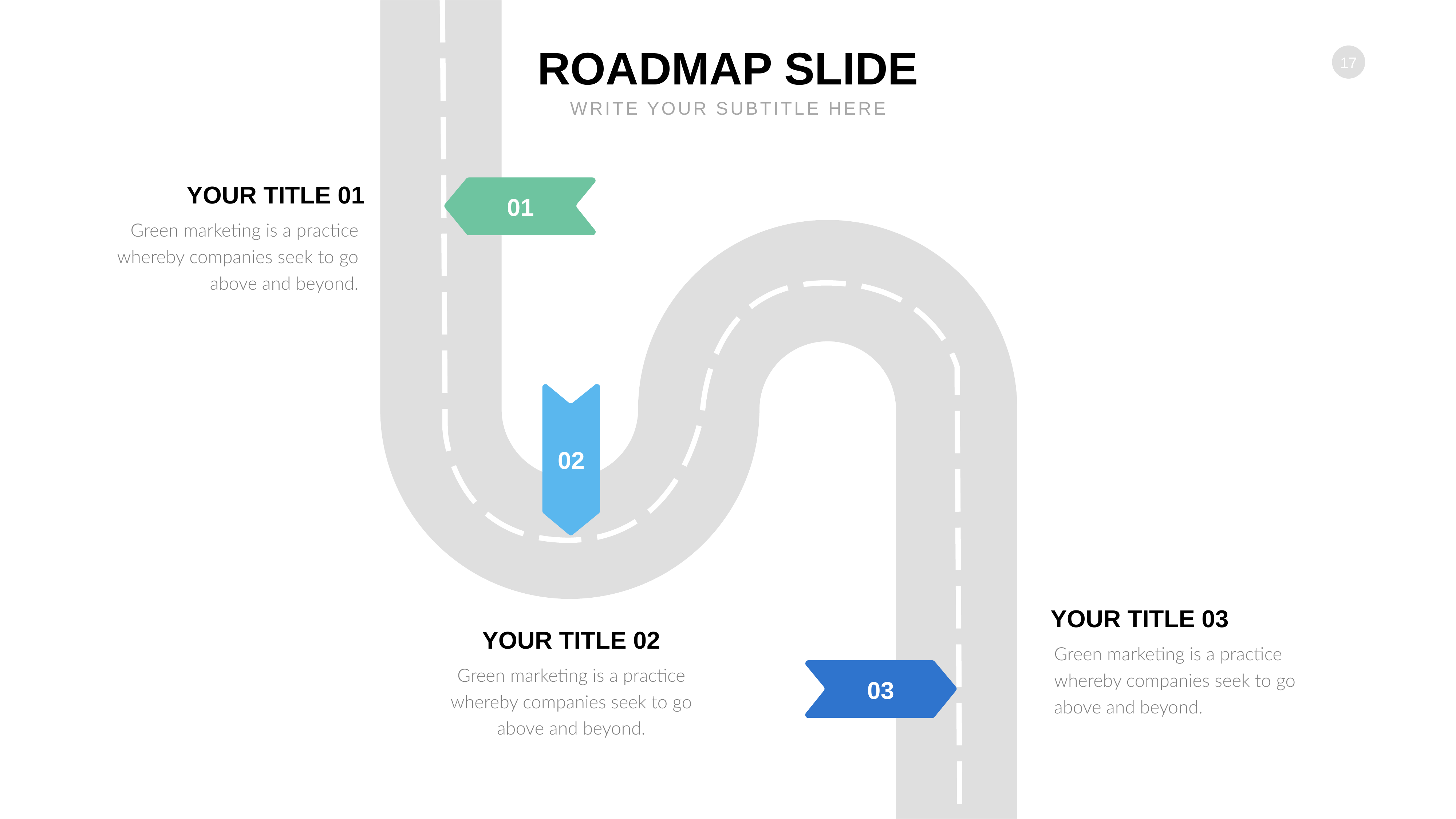

ROADMAP SLIDE
WRITE YOUR SUBTITLE HERE
YOUR TITLE 01

01
Green marketing is a practice whereby companies seek to go above and beyond.

02
YOUR TITLE 03
YOUR TITLE 02
Green marketing is a practice whereby companies seek to go above and beyond.
Green marketing is a practice whereby companies seek to go above and beyond.

03